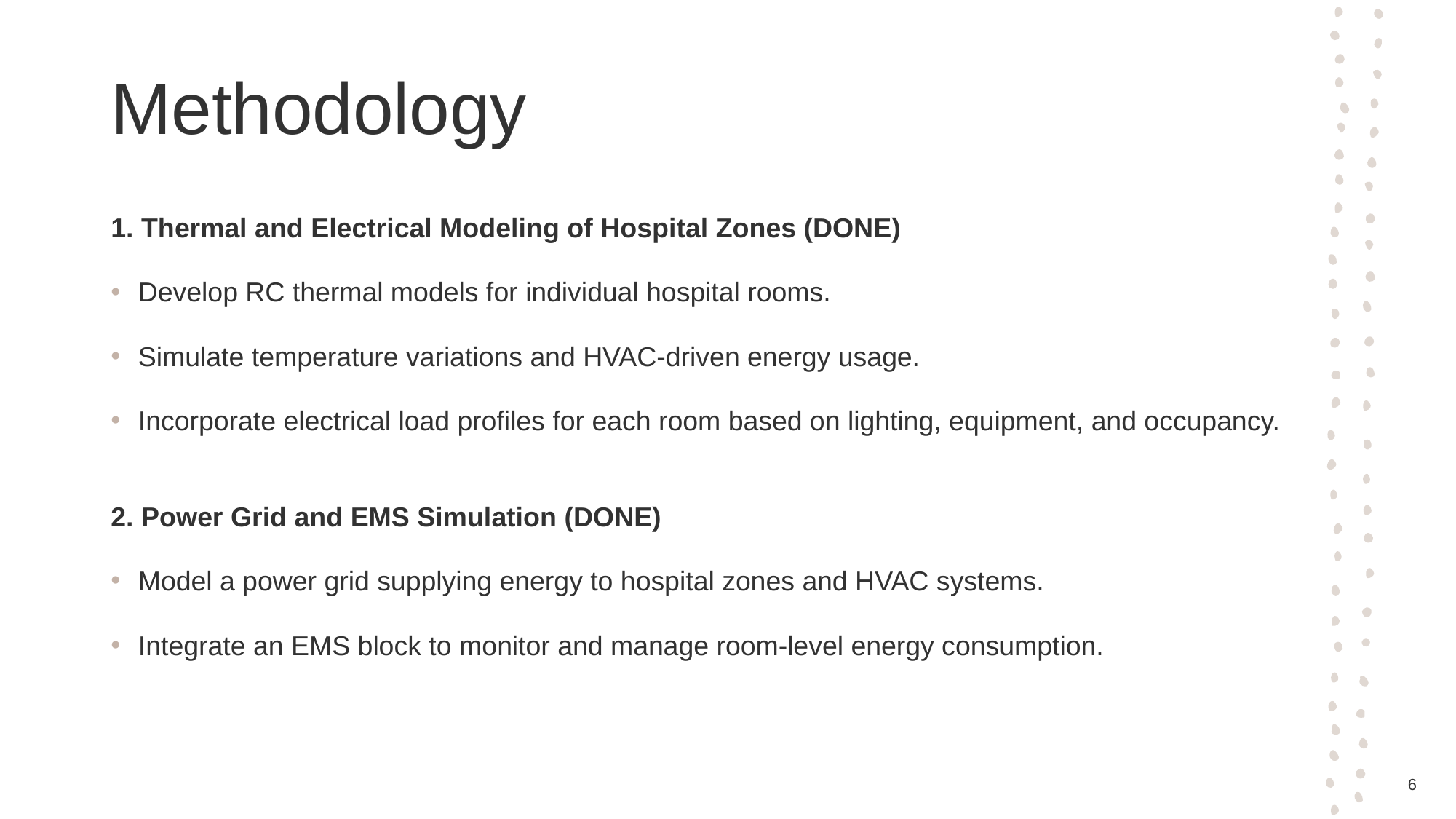

# Methodology
1. Thermal and Electrical Modeling of Hospital Zones (DONE)
Develop RC thermal models for individual hospital rooms.
Simulate temperature variations and HVAC-driven energy usage.
Incorporate electrical load profiles for each room based on lighting, equipment, and occupancy.

2. Power Grid and EMS Simulation (DONE)
Model a power grid supplying energy to hospital zones and HVAC systems.
Integrate an EMS block to monitor and manage room-level energy consumption.

6